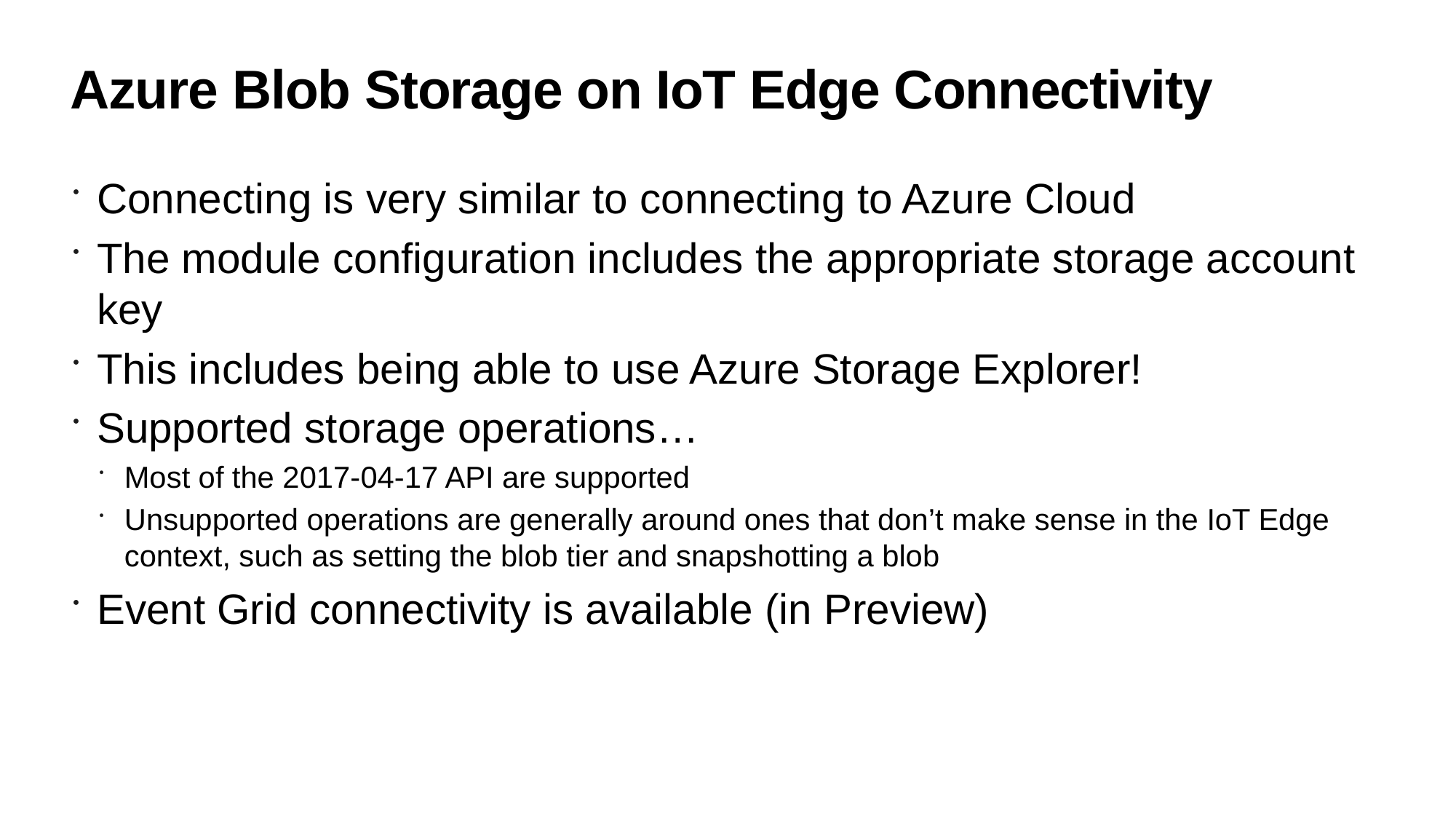

# Azure Blob Storage on IoT Edge Connectivity
Connecting is very similar to connecting to Azure Cloud
The module configuration includes the appropriate storage account key
This includes being able to use Azure Storage Explorer!
Supported storage operations…
Most of the 2017-04-17 API are supported
Unsupported operations are generally around ones that don’t make sense in the IoT Edge context, such as setting the blob tier and snapshotting a blob
Event Grid connectivity is available (in Preview)